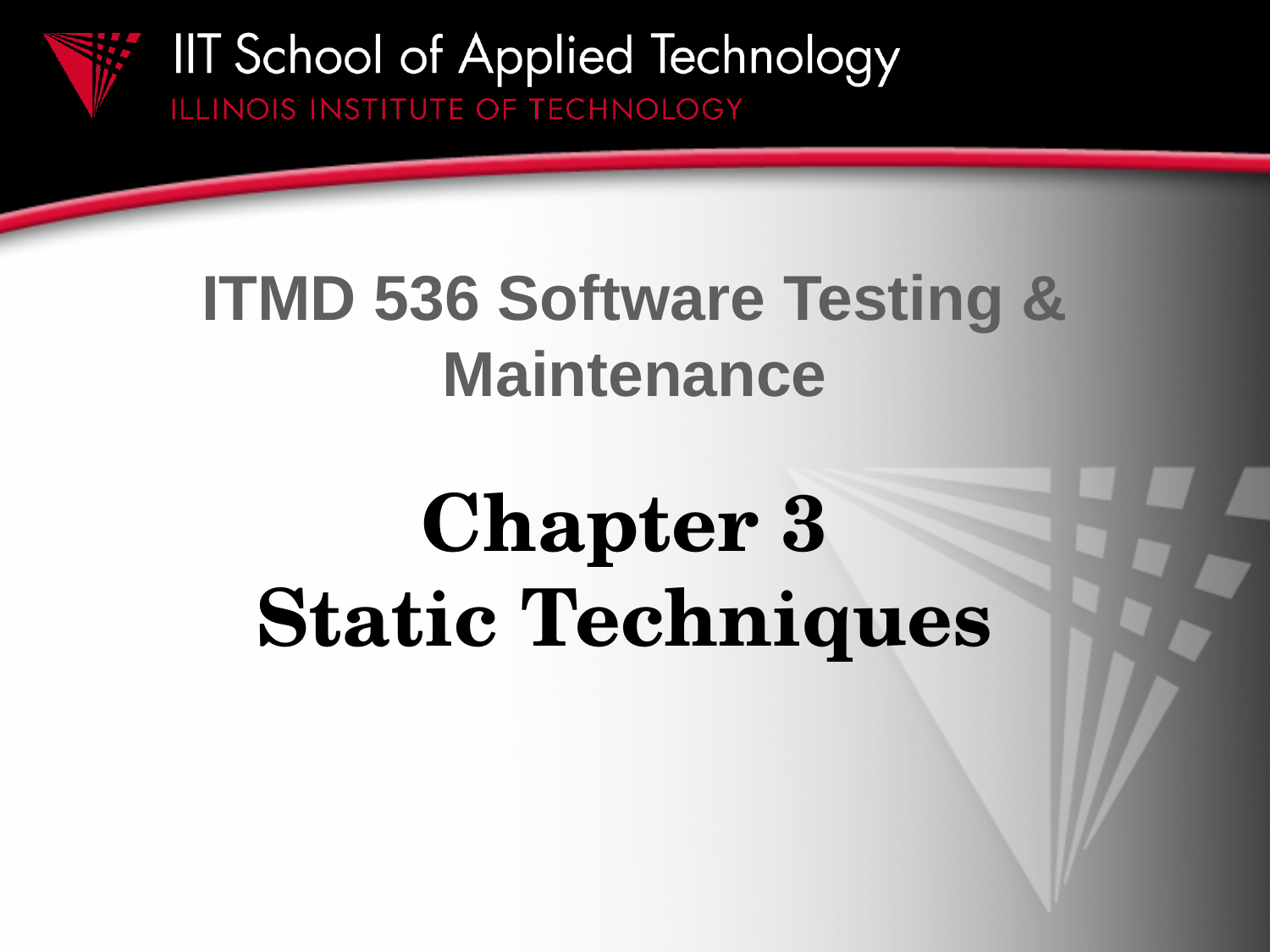

# ITMD 536 Software Testing & Maintenance
Chapter 3
Static Techniques